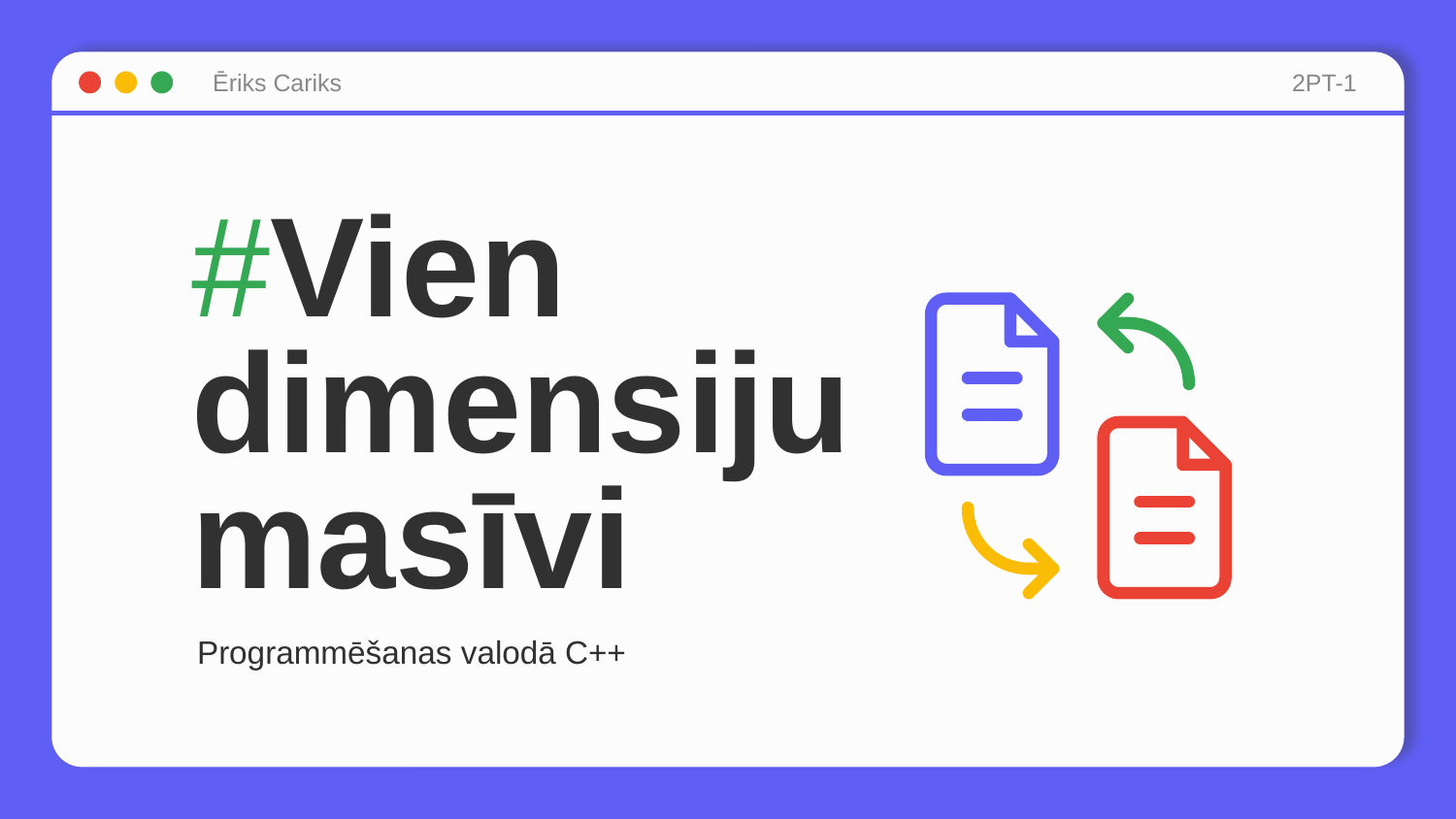

Ēriks Cariks
2PT-1

# #Vien
dimensijumasīvi

Programmēšanas valodā C++